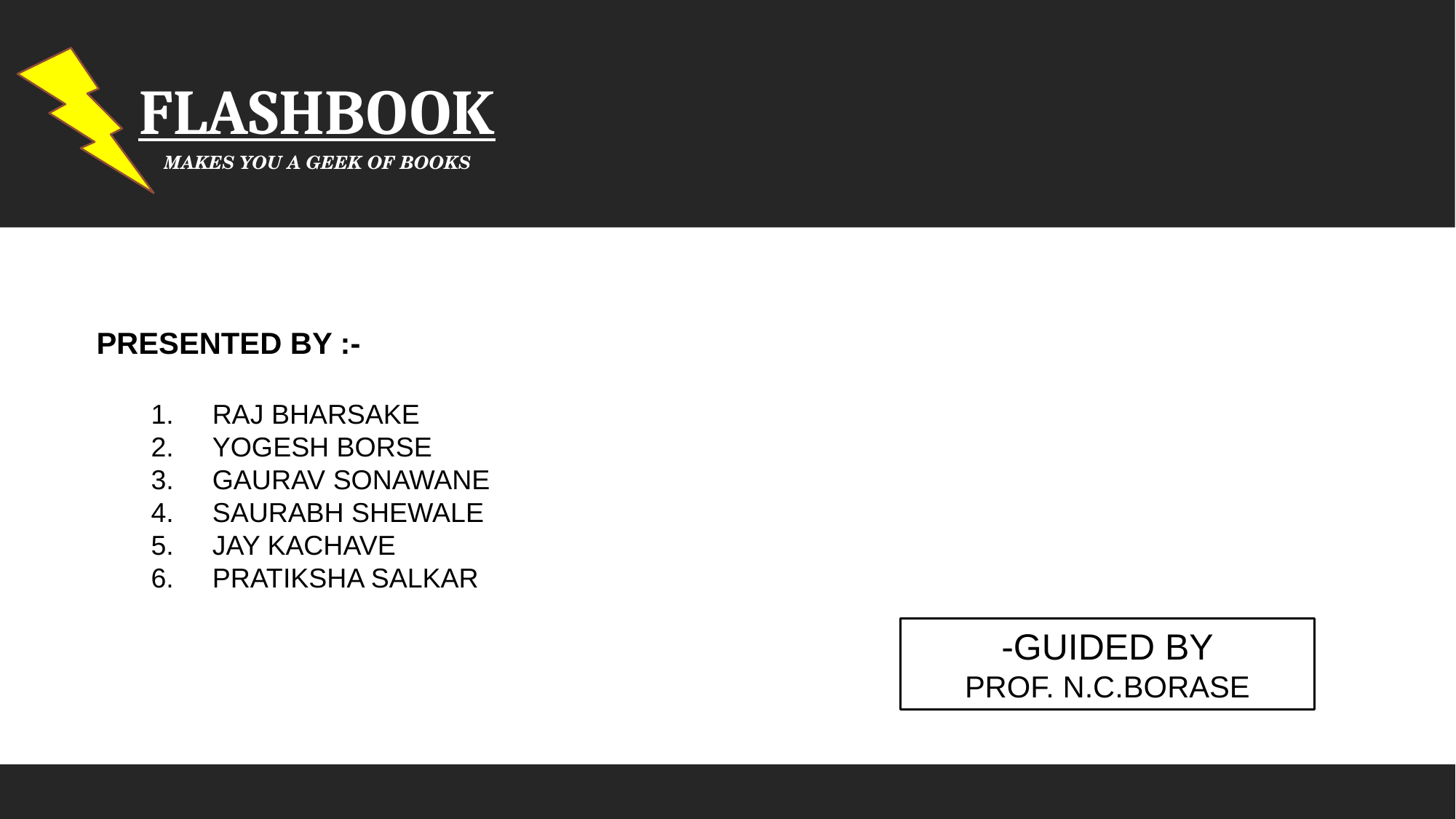

# FLASHBOOK

Makes you a geek of books
PRESENTED BY :-

RAJ BHARSAKE
YOGESH BORSE
GAURAV SONAWANE
SAURABH SHEWALE
JAY KACHAVE
PRATIKSHA SALKAR
-GUIDED BY
PROF. N.C.BORASE